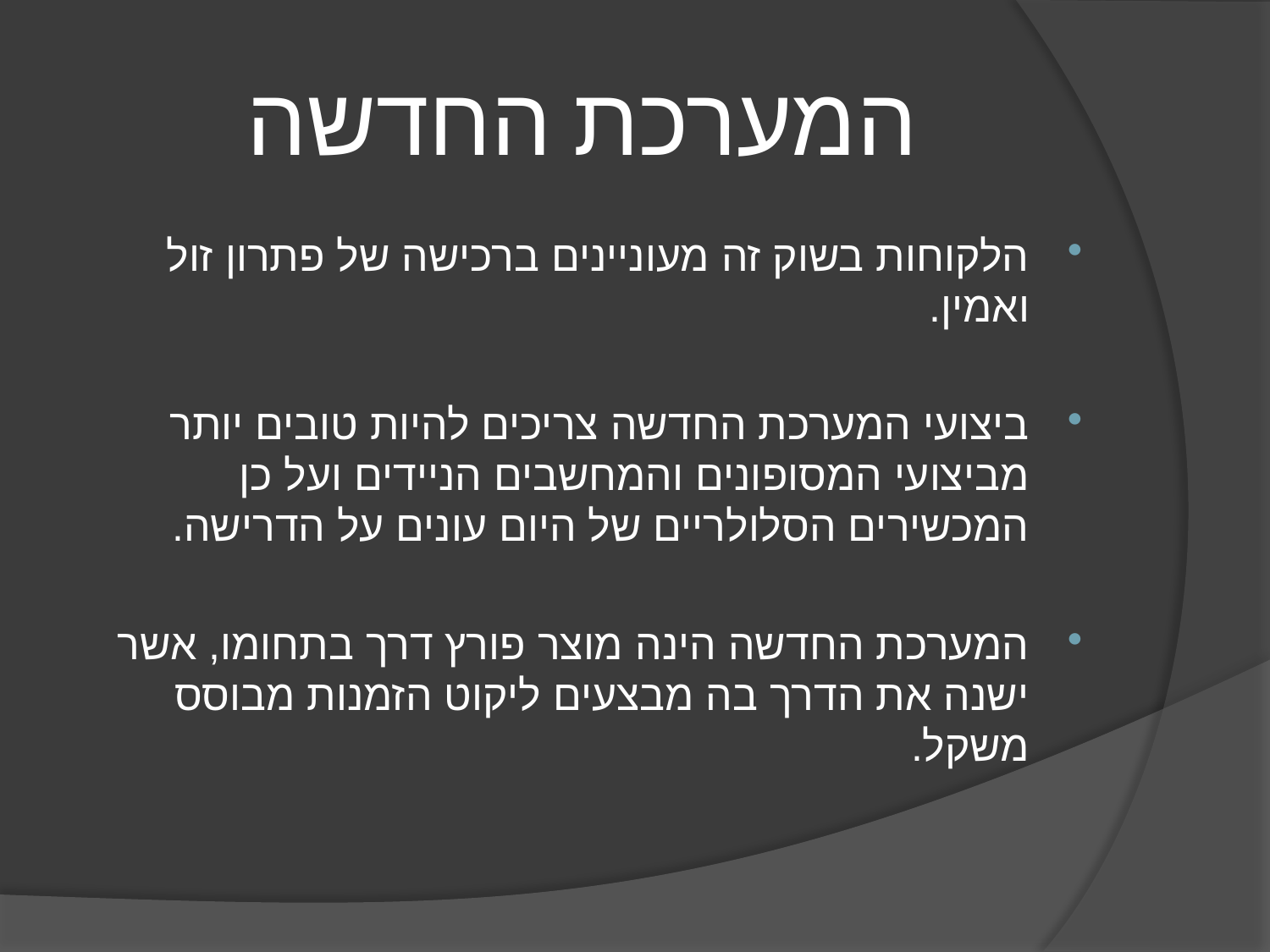

# המערכת החדשה
הלקוחות בשוק זה מעוניינים ברכישה של פתרון זול ואמין.

ביצועי המערכת החדשה צריכים להיות טובים יותר מביצועי המסופונים והמחשבים הניידים ועל כן המכשירים הסלולריים של היום עונים על הדרישה.

המערכת החדשה הינה מוצר פורץ דרך בתחומו, אשר ישנה את הדרך בה מבצעים ליקוט הזמנות מבוסס משקל.